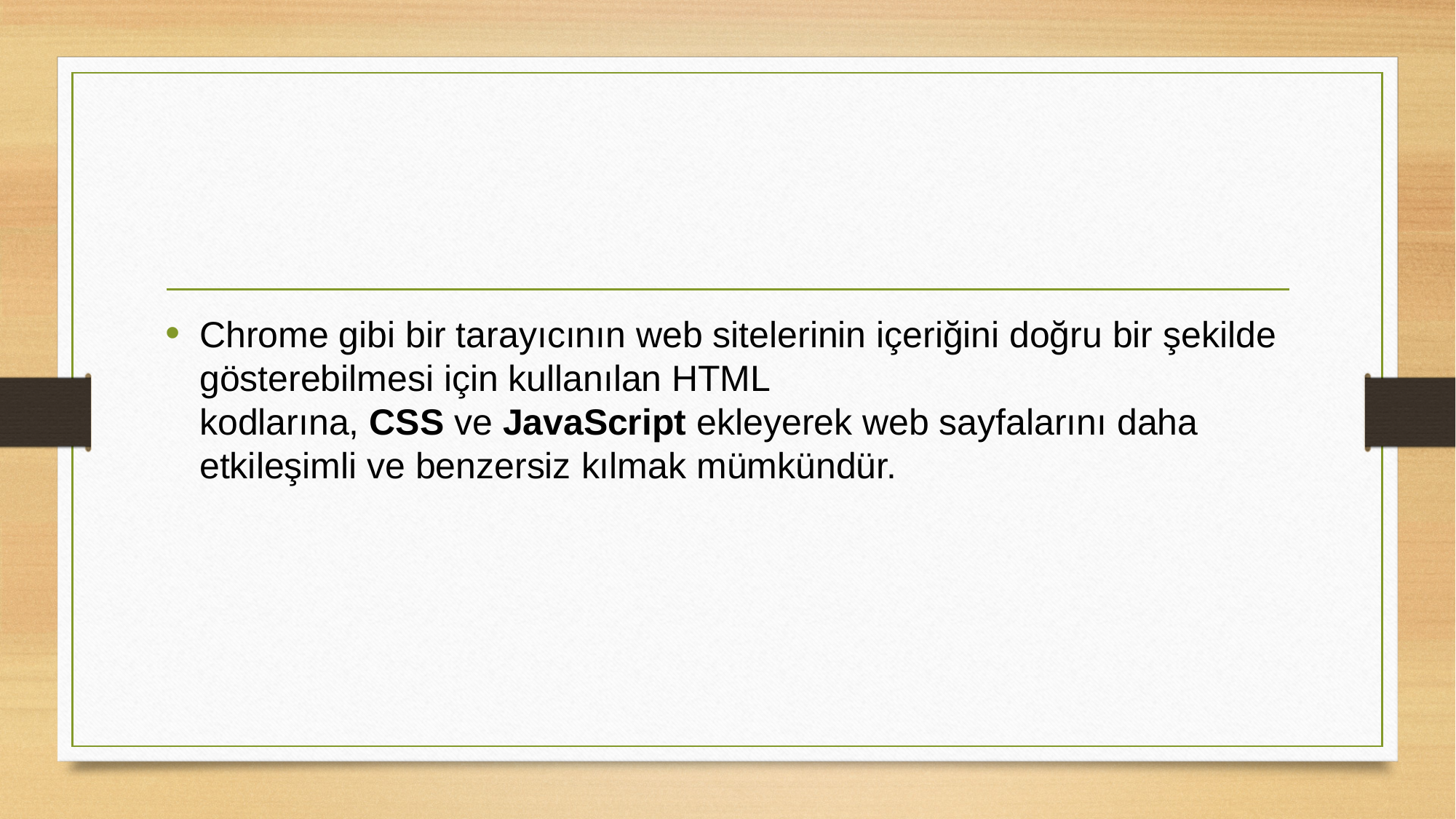

#
Chrome gibi bir tarayıcının web sitelerinin içeriğini doğru bir şekilde gösterebilmesi için kullanılan HTML kodlarına, CSS ve JavaScript ekleyerek web sayfalarını daha etkileşimli ve benzersiz kılmak mümkündür.